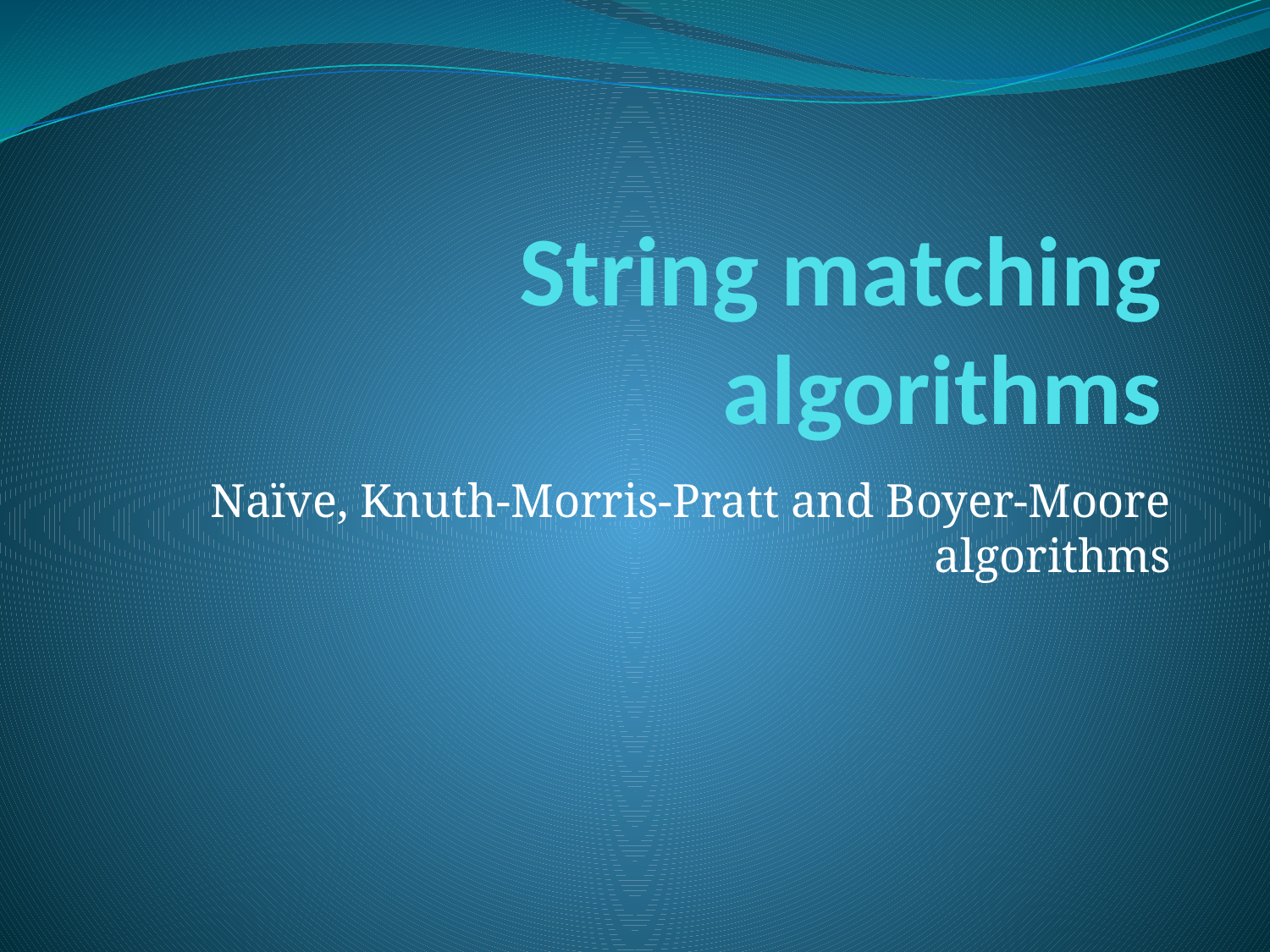

# String matching algorithms
Naïve, Knuth-Morris-Pratt and Boyer-Moore algorithms